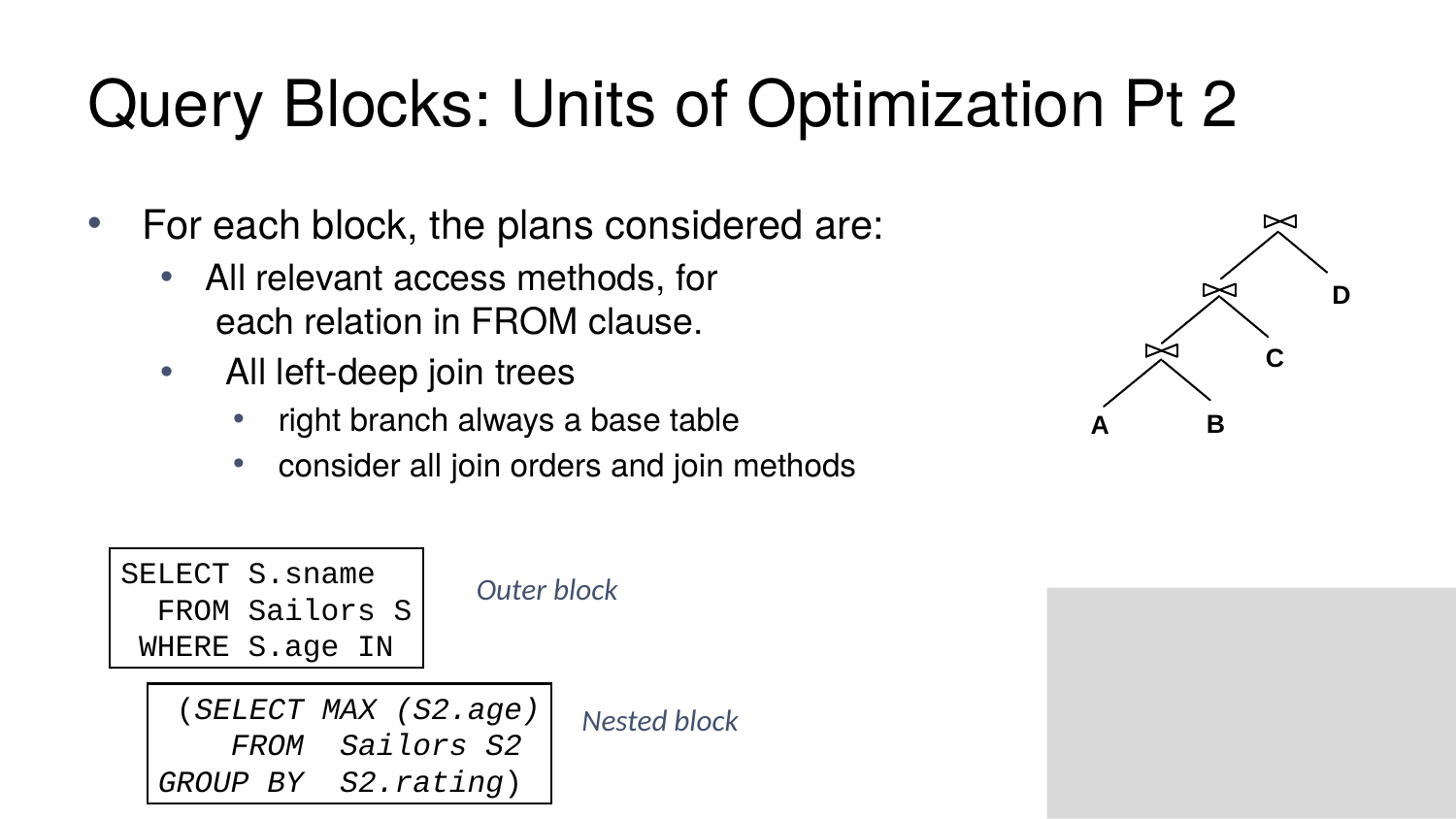

# Query Blocks: Units of Optimization Pt 2
For each block, the plans considered are:
All relevant access methods, for
 each relation in FROM clause.
  All left-deep join trees
 right branch always a base table
 consider all join orders and join methods

D

C

B
A
SELECT S.sname
  FROM Sailors S
 WHERE S.age IN
Outer block
 (SELECT MAX (S2.age)
    FROM  Sailors S2
GROUP BY  S2.rating)
Nested block